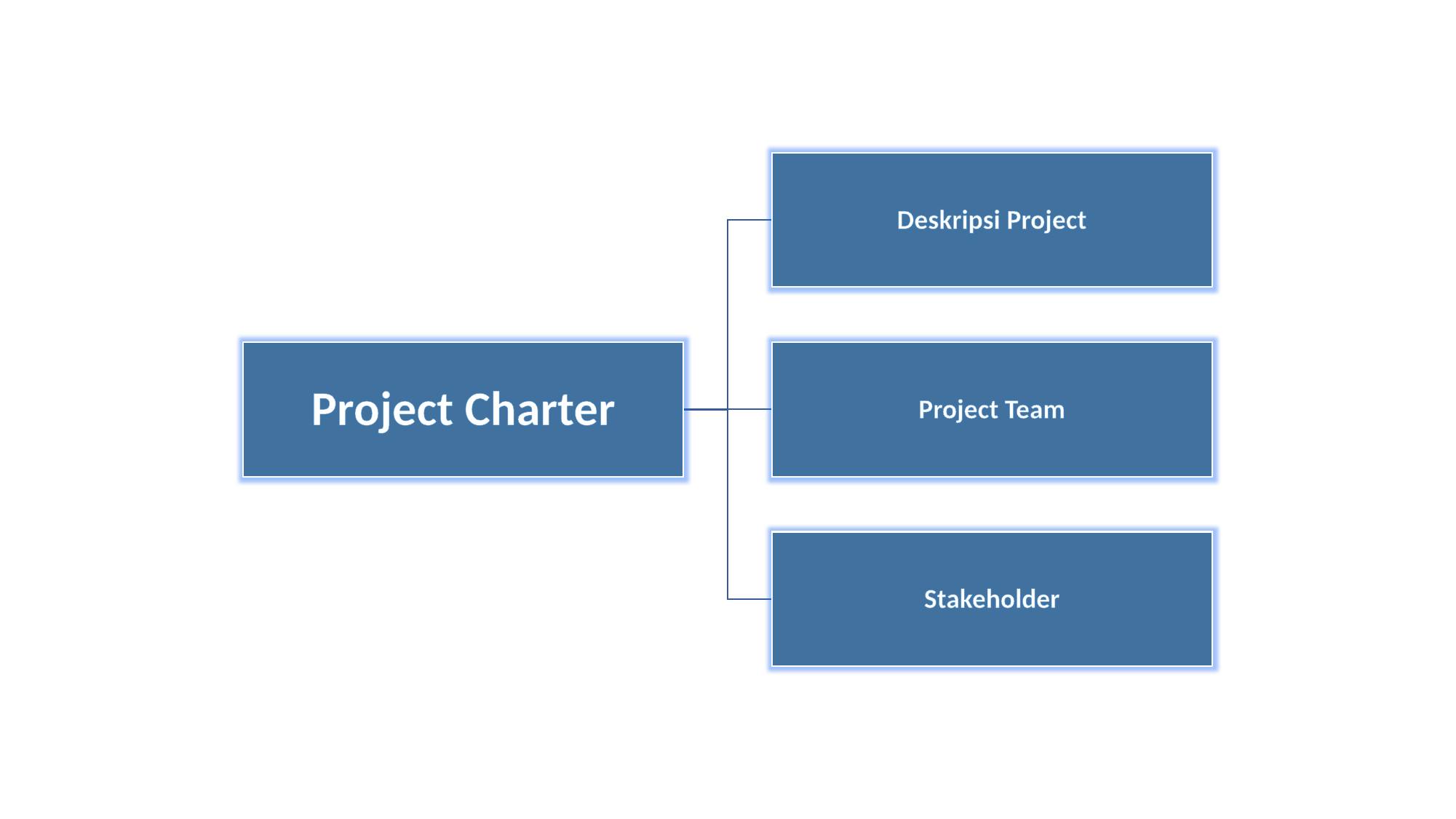

Project Charter
Deskripsi Project
Project Team
Stakeholder